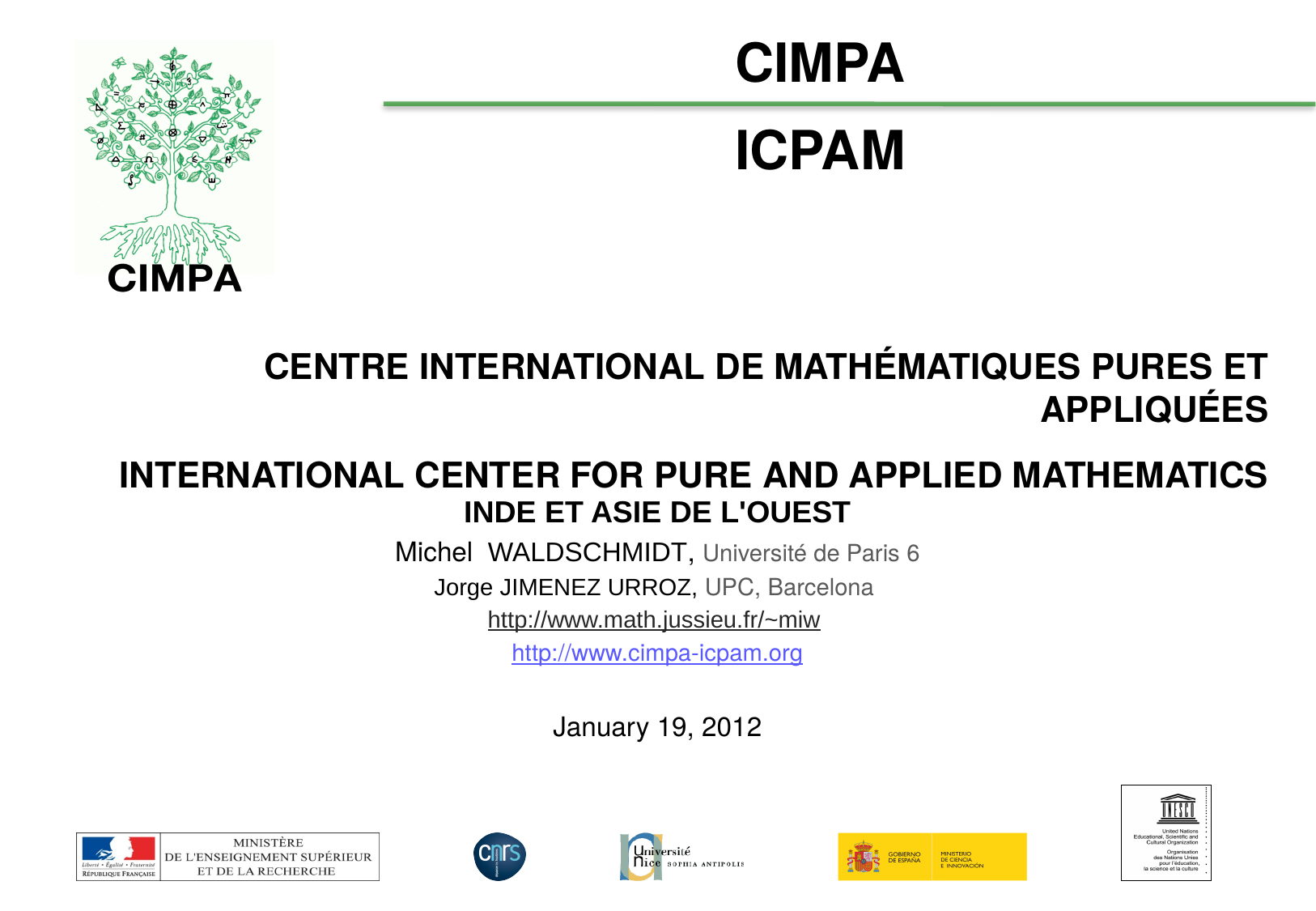

INDE ET ASIE DE L'OUEST
Michel  WALDSCHMIDT, Université de Paris 6
Jorge JIMENEZ URROZ, UPC, Barcelona
http://www.math.jussieu.fr/~miw
http://www.cimpa-icpam.org

January 19, 2012